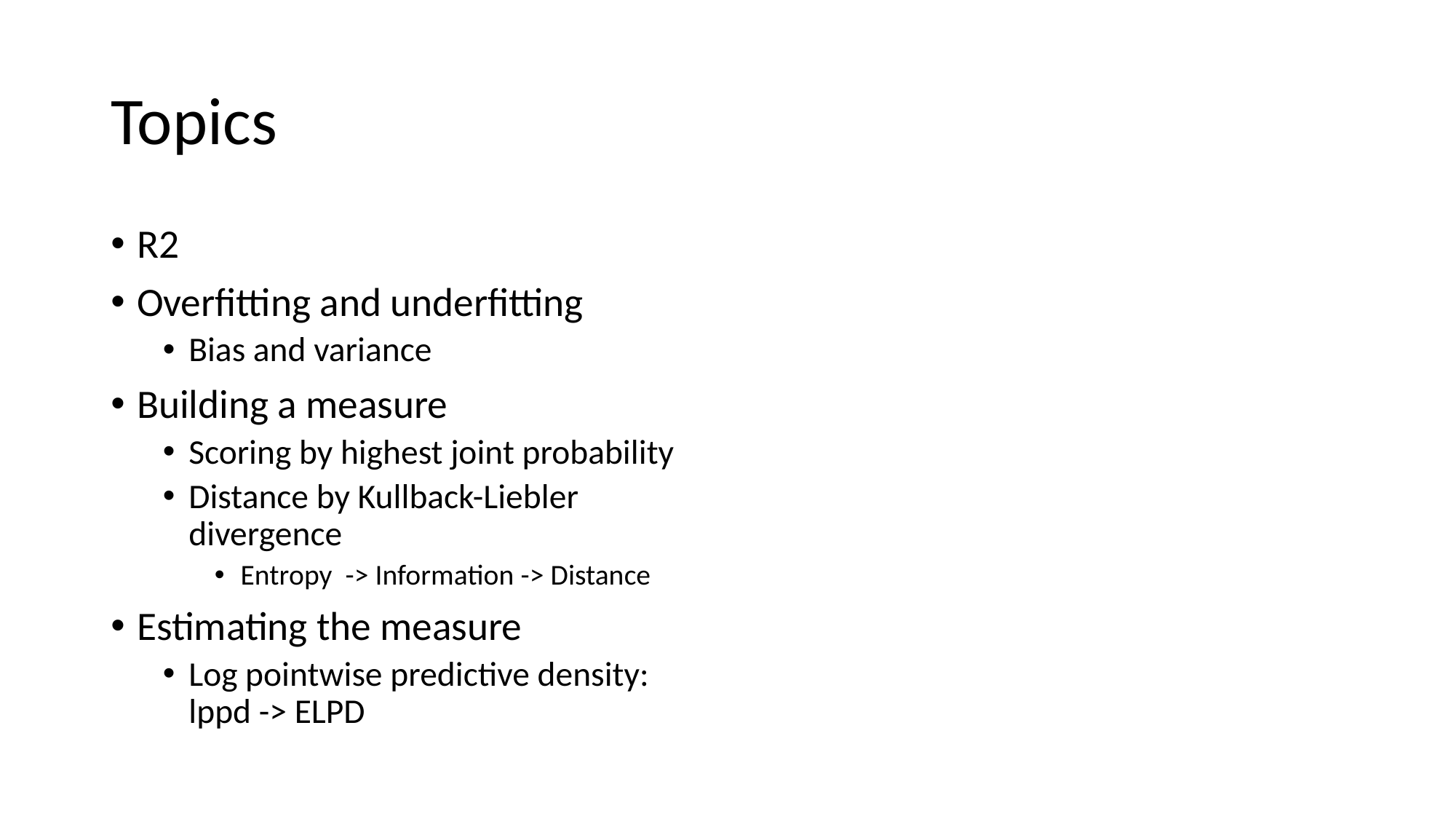

# Topics
R2
Overfitting and underfitting
Bias and variance
Building a measure
Scoring by highest joint probability
Distance by Kullback-Liebler divergence
Entropy  -> Information -> Distance
Estimating the measure
Log pointwise predictive density: lppd -> ELPD